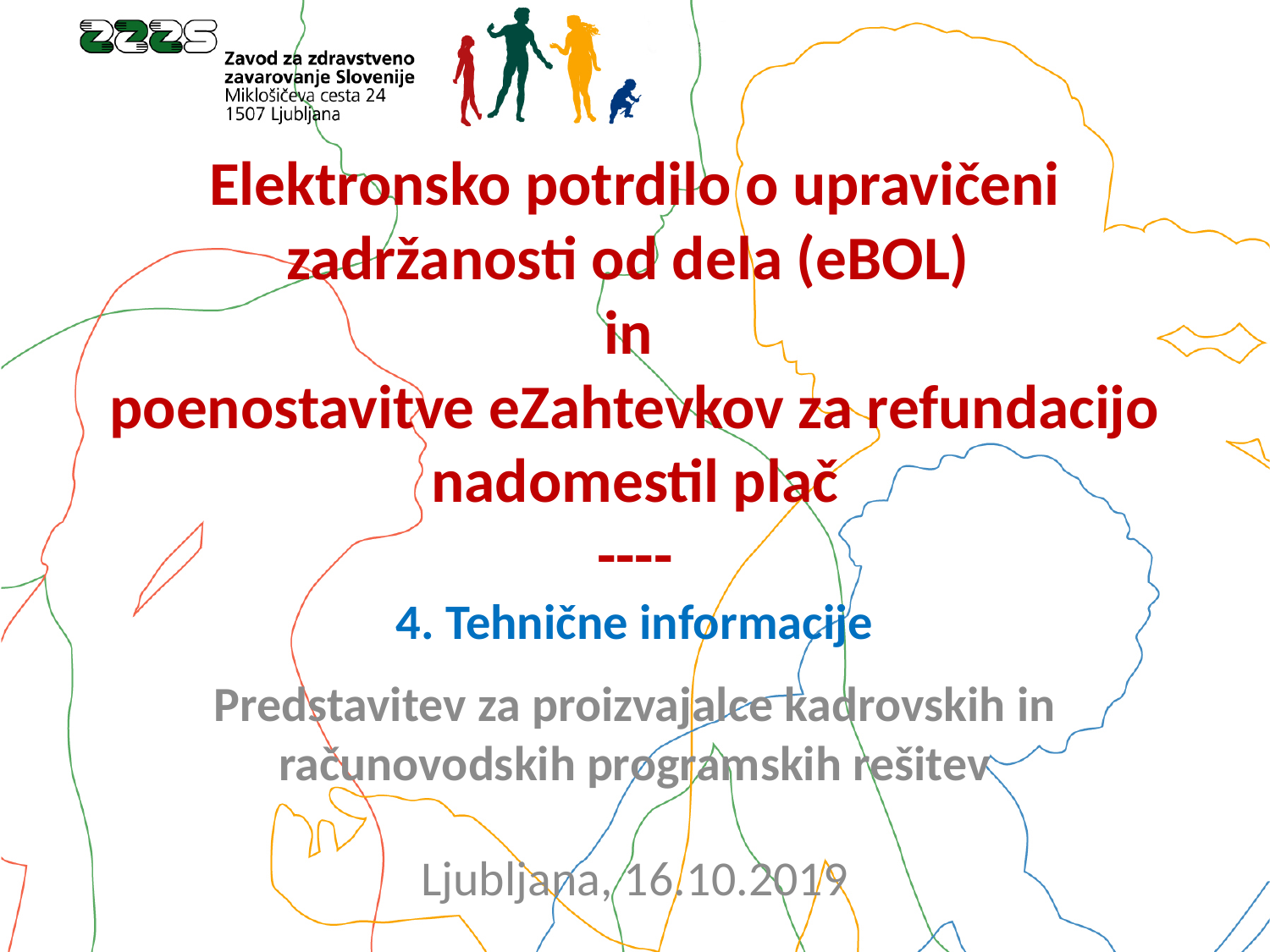

# Elektronsko potrdilo o upravičeni zadržanosti od dela (eBOL) in poenostavitve eZahtevkov za refundacijo nadomestil plač ---- 4. Tehnične informacije
Predstavitev za proizvajalce kadrovskih in računovodskih programskih rešitev

Ljubljana, 16.10.2019